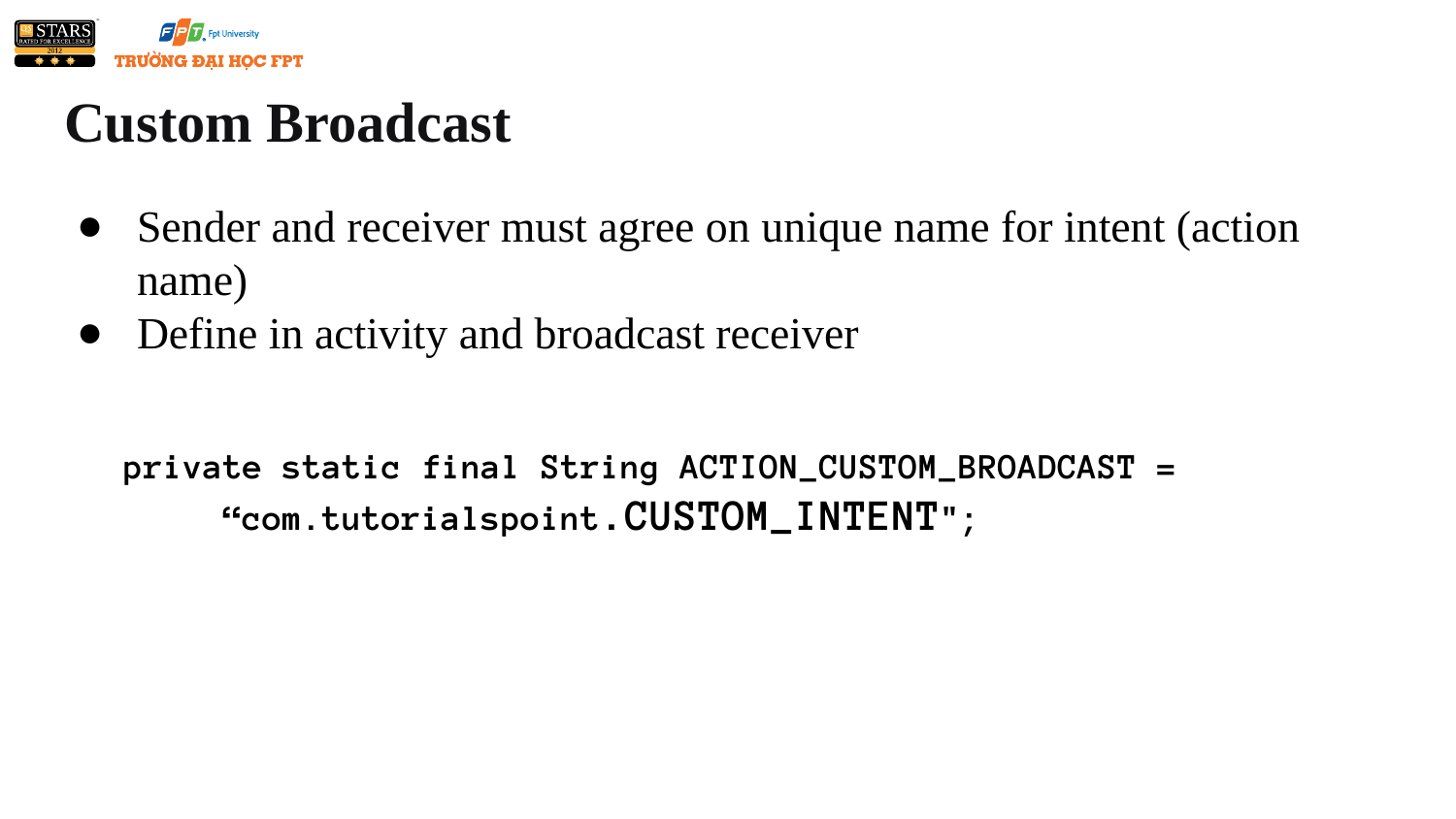

# Custom Broadcast
Sender and receiver must agree on unique name for intent (action name)
Define in activity and broadcast receiver

   private static final String ACTION_CUSTOM_BROADCAST =
        “com.tutorialspoint.CUSTOM_INTENT";